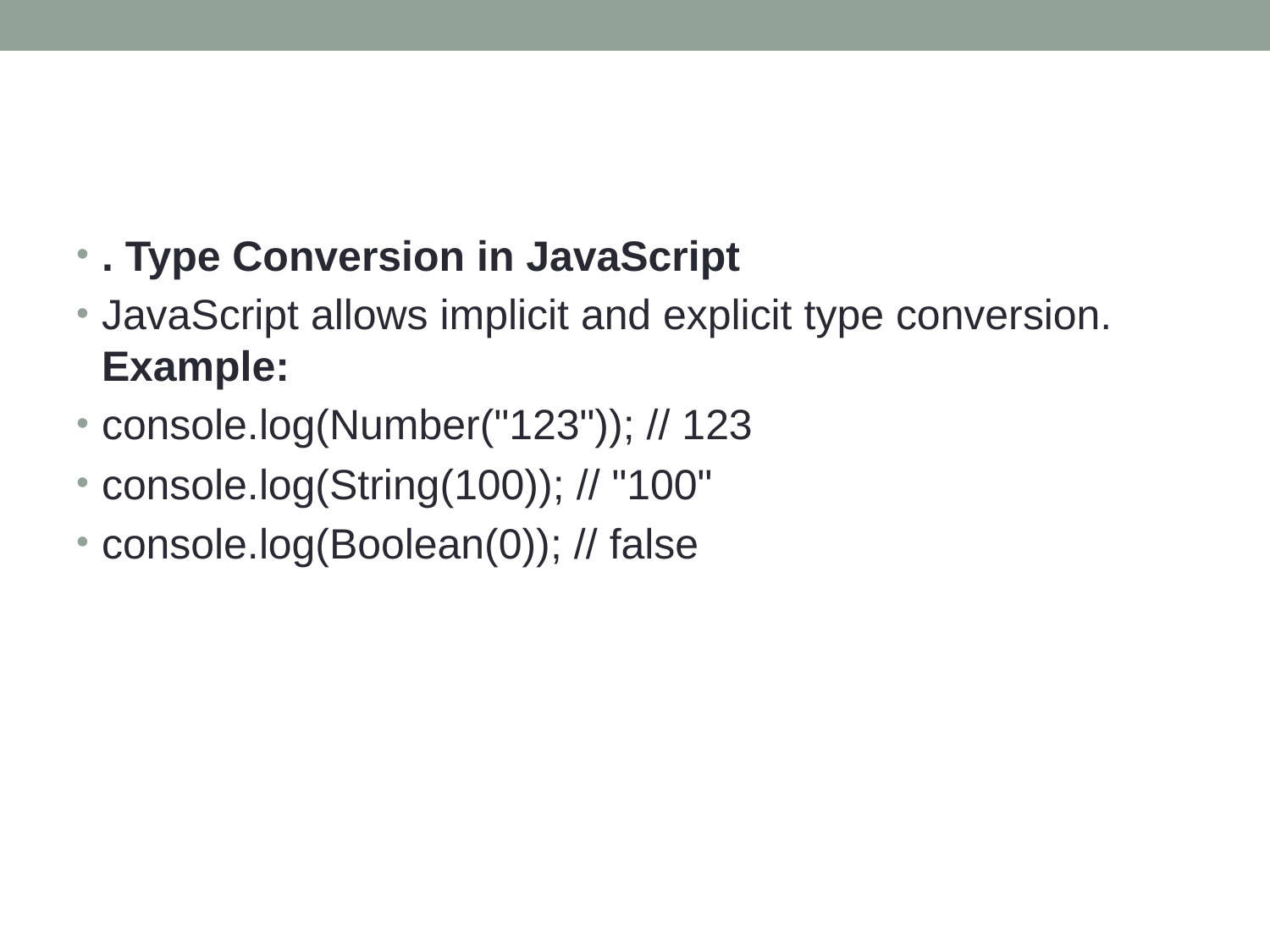

. Type Conversion in JavaScript
JavaScript allows implicit and explicit type conversion.
Example:
console.log(Number("123")); // 123
console.log(String(100)); // "100"
console.log(Boolean(0)); // false